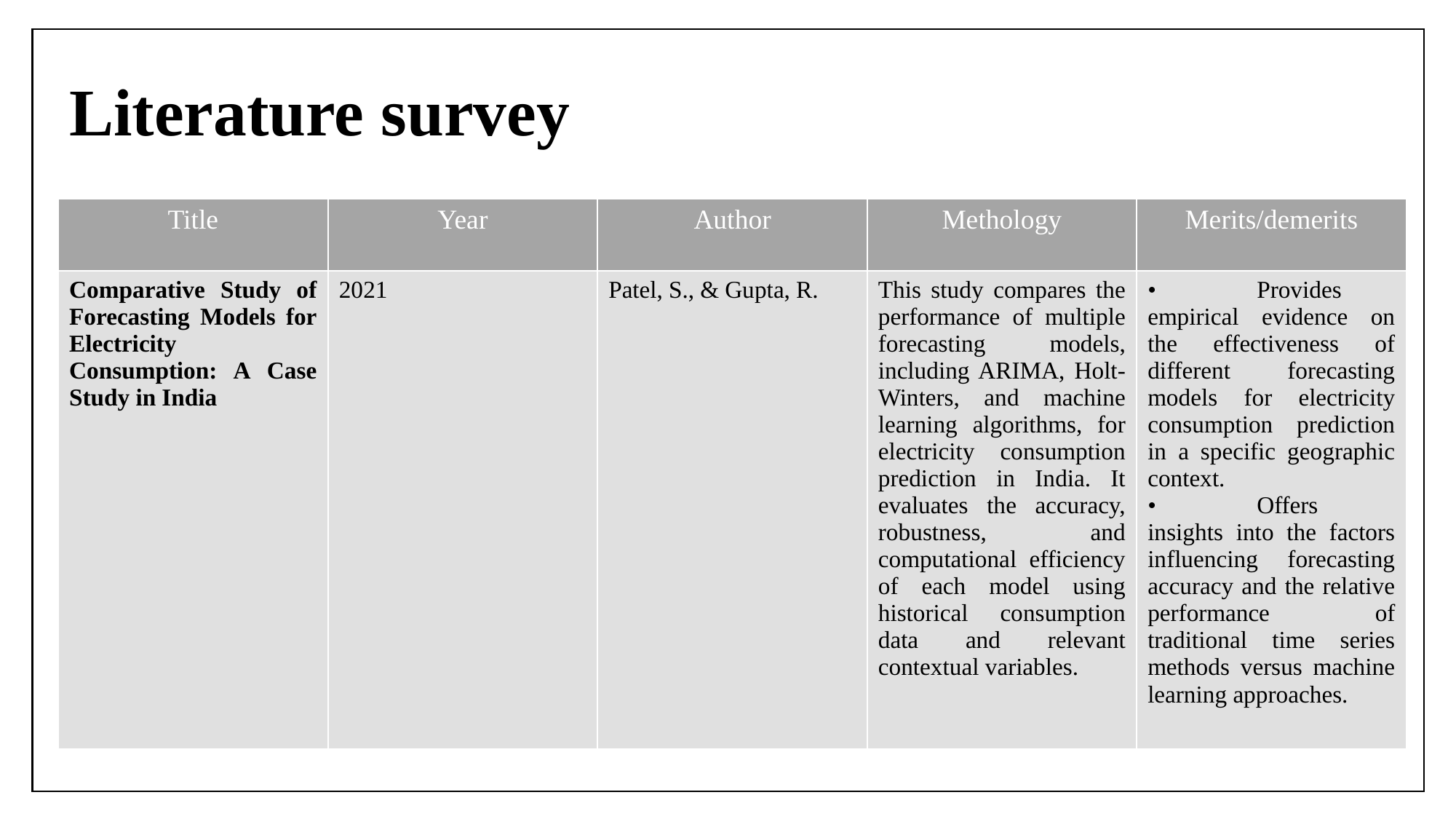

# Literature survey
| Title | Year | Author | Methology | Merits/demerits |
| --- | --- | --- | --- | --- |
| Comparative Study of Forecasting Models for Electricity Consumption: A Case Study in India | 2021 | Patel, S., & Gupta, R. | This study compares the performance of multiple forecasting models, including ARIMA, Holt-Winters, and machine learning algorithms, for electricity consumption prediction in India. It evaluates the accuracy, robustness, and computational efficiency of each model using historical consumption data and relevant contextual variables. | • Provides empirical evidence on the effectiveness of different forecasting models for electricity consumption prediction in a specific geographic context. • Offers insights into the factors influencing forecasting accuracy and the relative performance of traditional time series methods versus machine learning approaches. |